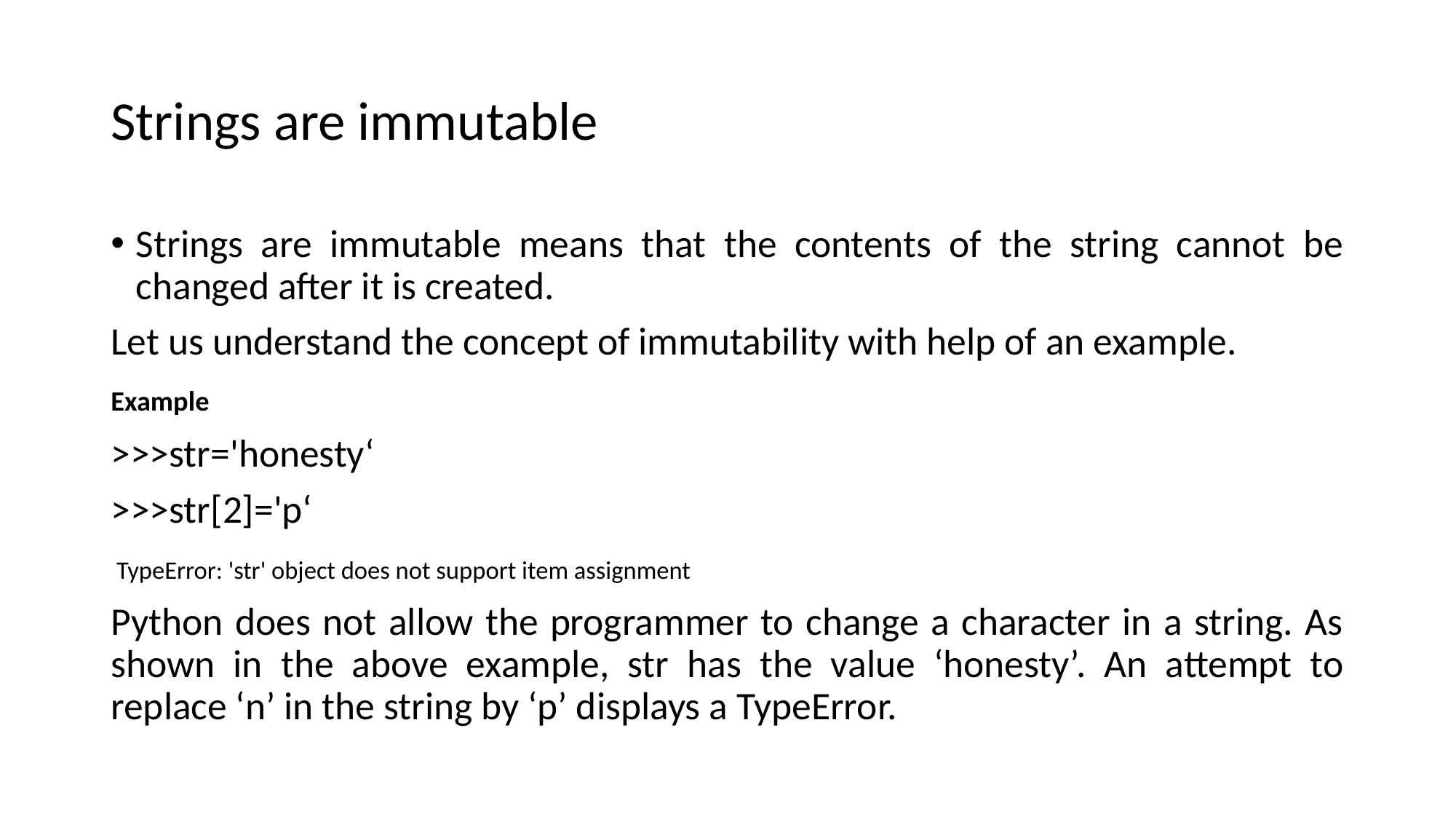

# Strings are immutable
Strings are immutable means that the contents of the string cannot be changed after it is created.
Let us understand the concept of immutability with help of an example.
Example
>>>str='honesty‘
>>>str[2]='p‘
 TypeError: 'str' object does not support item assignment
Python does not allow the programmer to change a character in a string. As shown in the above example, str has the value ‘honesty’. An attempt to replace ‘n’ in the string by ‘p’ displays a TypeError.